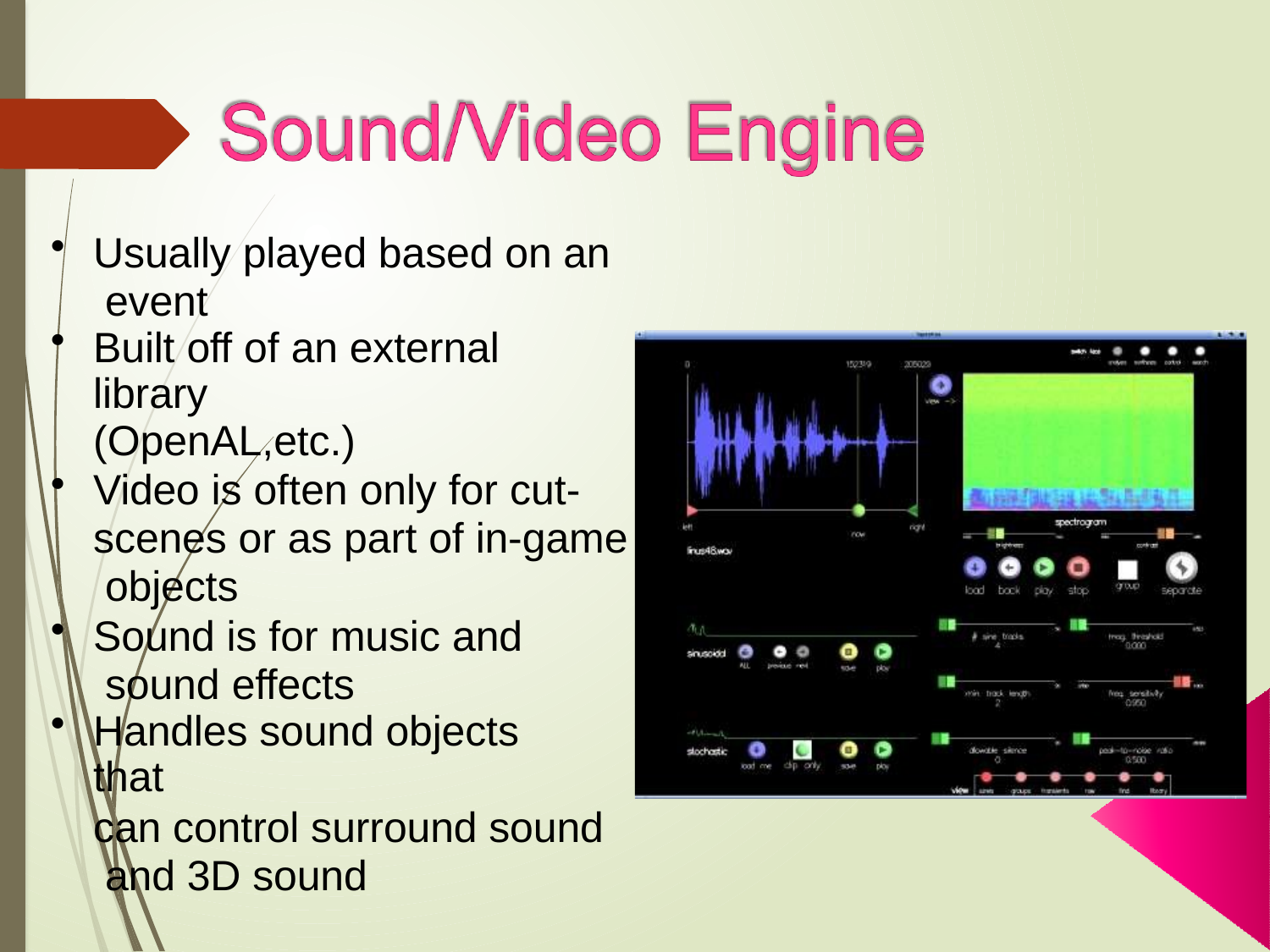

Usually played based on an  event
Built off of an external library
(OpenAL,etc.)
Video is often only for cut-  scenes or as part of in-game  objects
Sound is for music and  sound effects
Handles sound objects that
can control surround sound  and 3D sound